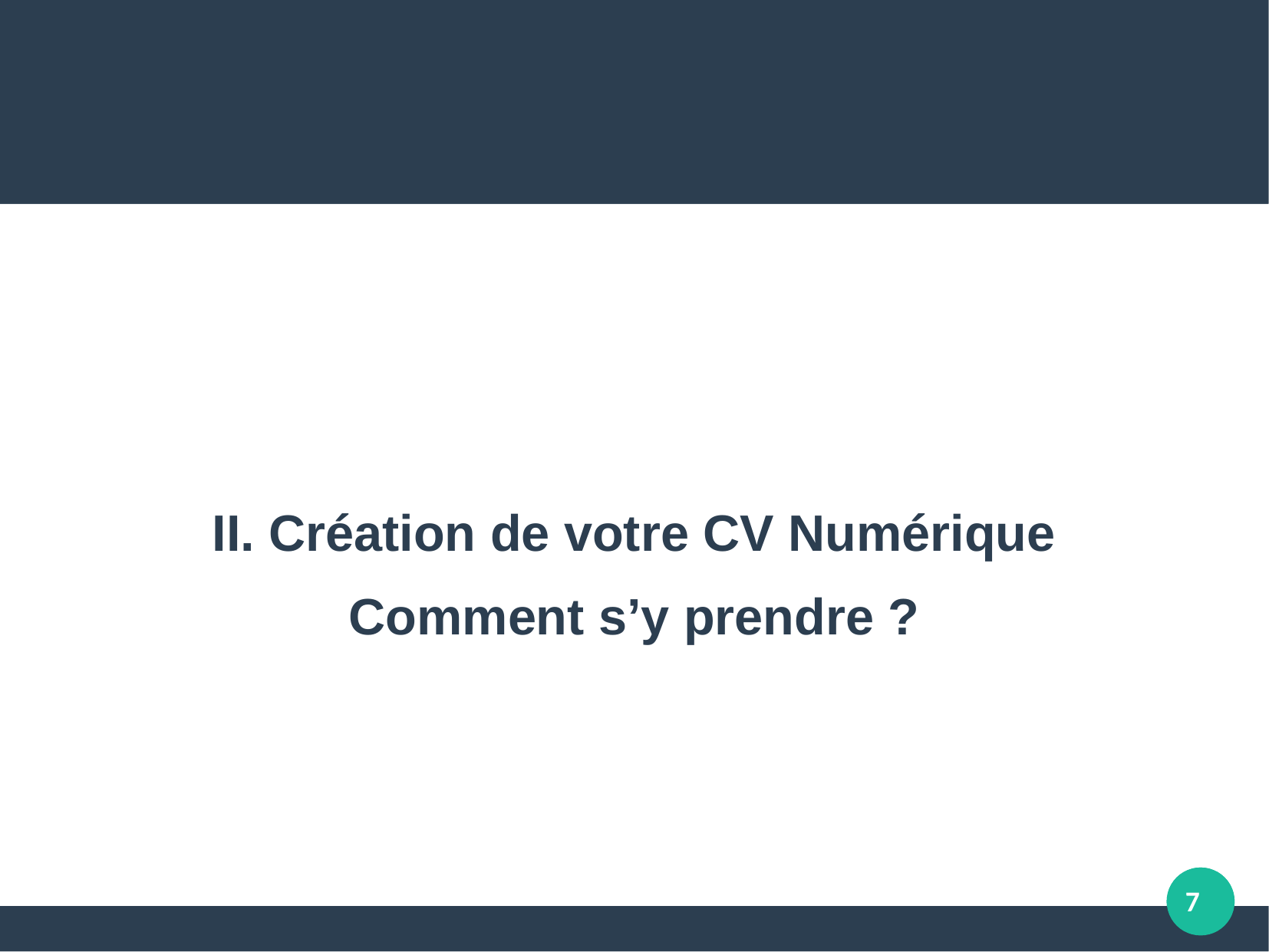

#
II. Création de votre CV Numérique
Comment s’y prendre ?
7